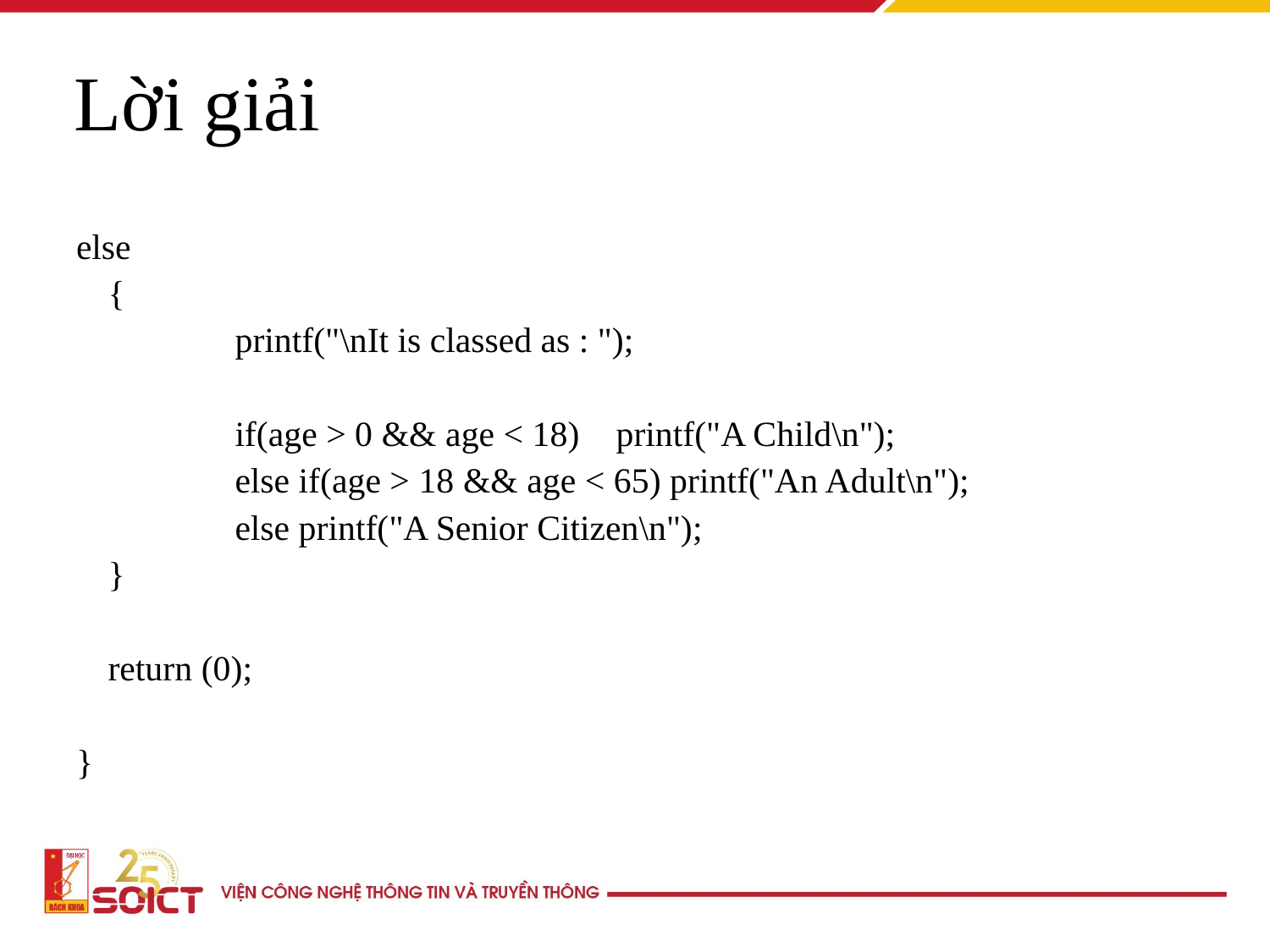

Lời giải
else
	{
		printf("\nIt is classed as : ");

		if(age > 0 && age < 18)	printf("A Child\n");
		else if(age > 18 && age < 65) printf("An Adult\n");
		else printf("A Senior Citizen\n");
	}

	return (0);

}